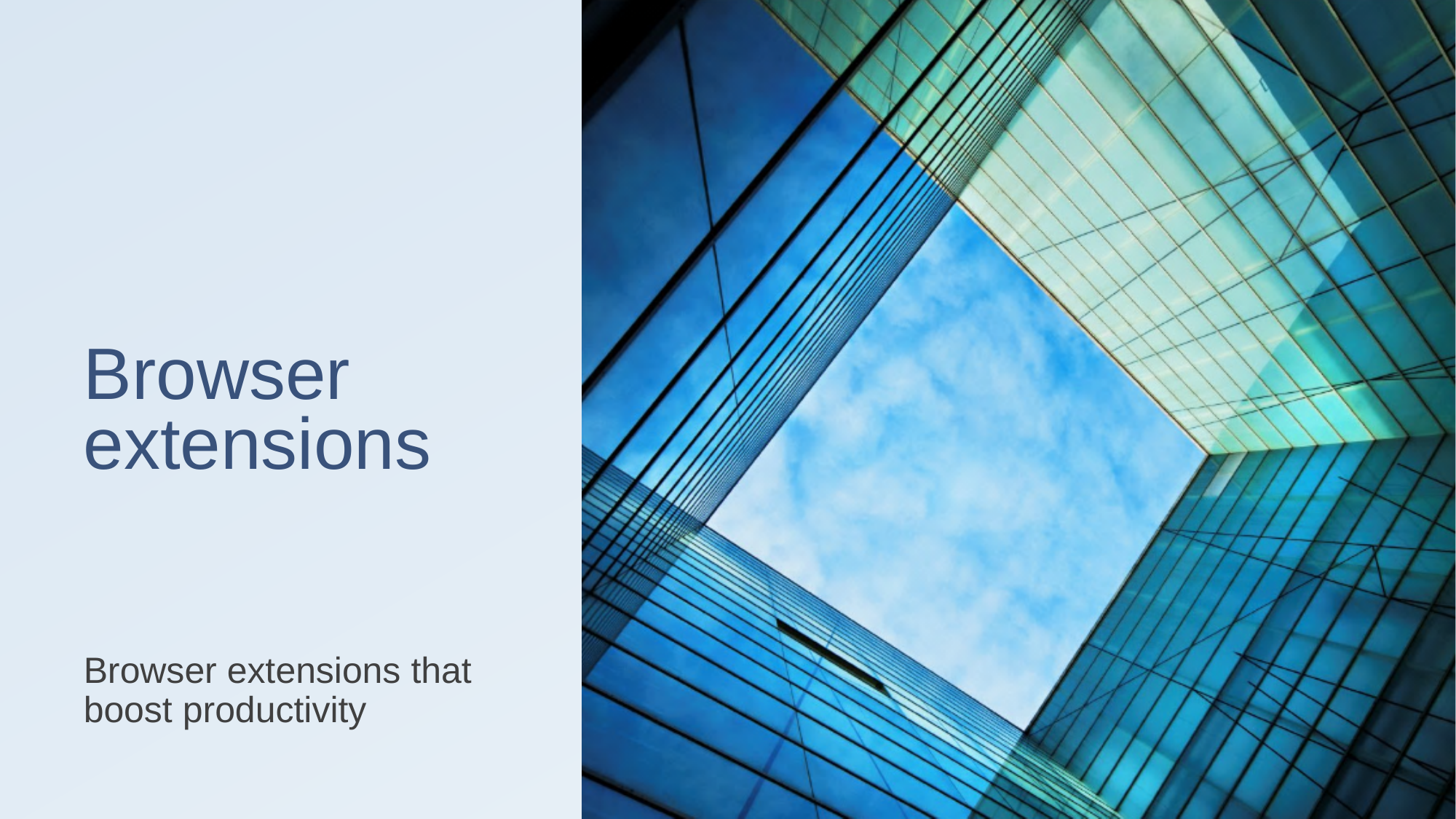

# Browser extensions
Browser extensions that boost productivity